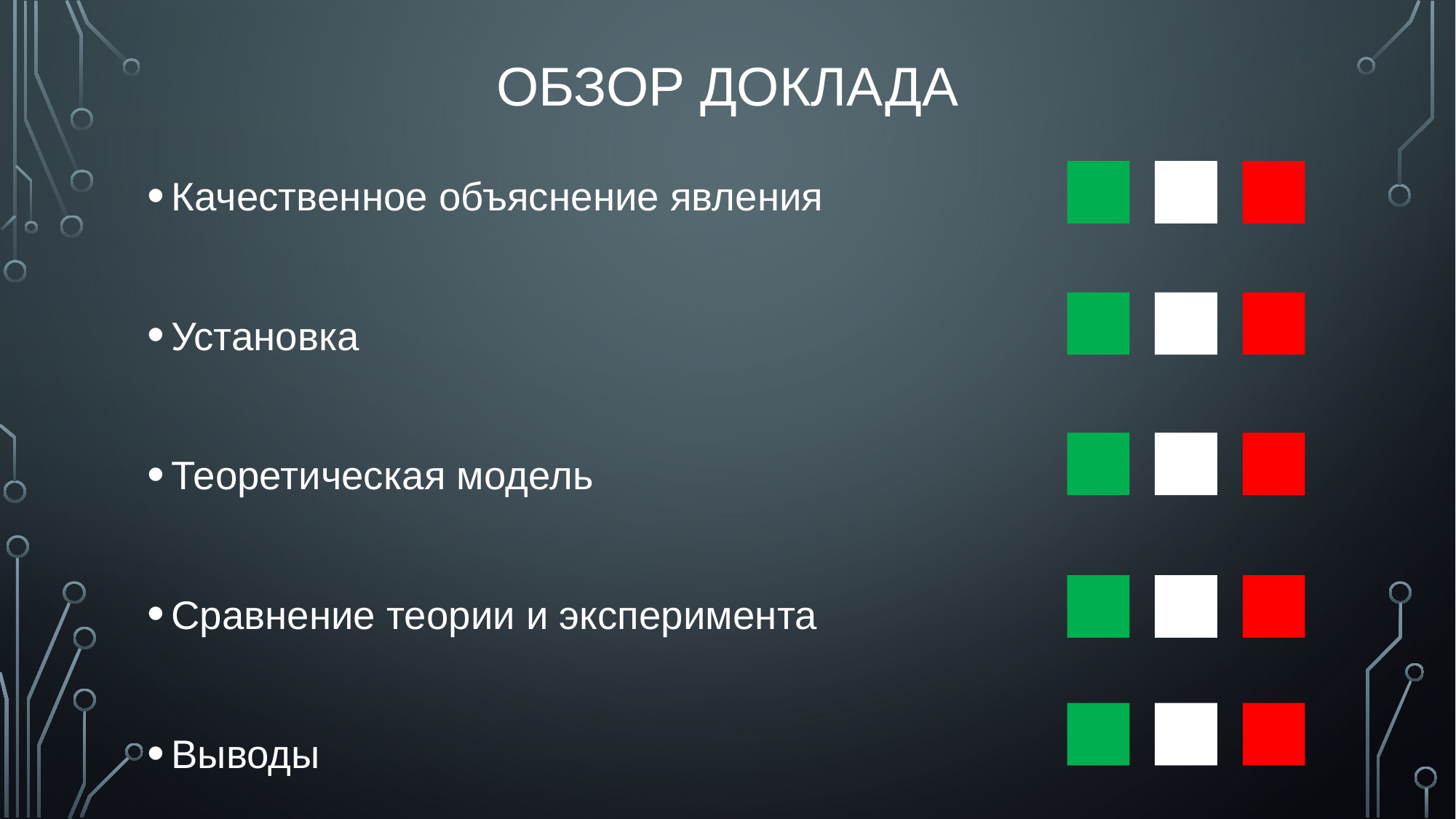

# Обзор доклада
Качественное объяснение явления

Установка

Теоретическая модель

Сравнение теории и эксперимента

Выводы